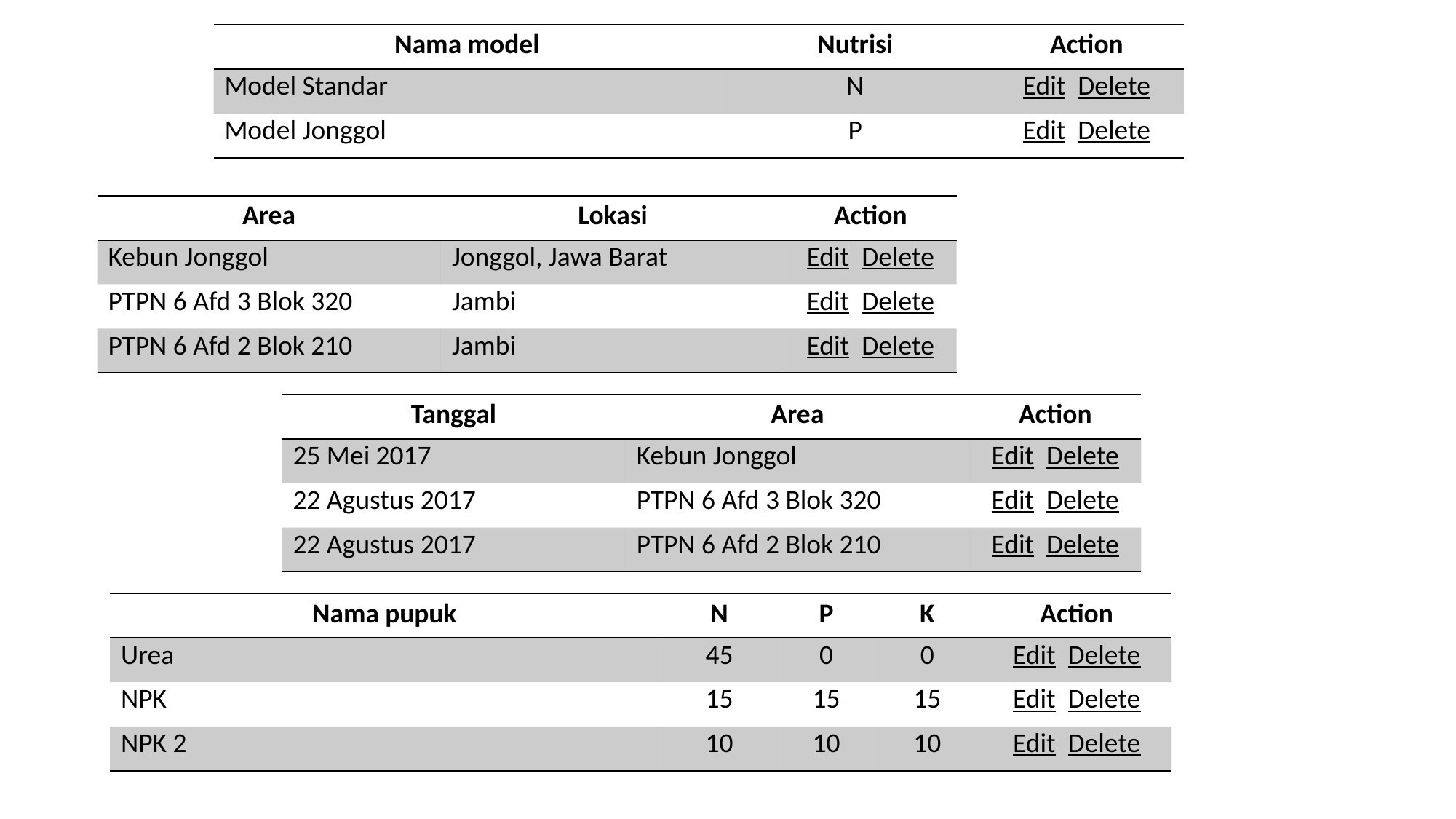

| Nama model | Nutrisi | Action |
| --- | --- | --- |
| Model Standar | N | Edit Delete |
| Model Jonggol | P | Edit Delete |
| Area | Lokasi | Action |
| --- | --- | --- |
| Kebun Jonggol | Jonggol, Jawa Barat | Edit Delete |
| PTPN 6 Afd 3 Blok 320 | Jambi | Edit Delete |
| PTPN 6 Afd 2 Blok 210 | Jambi | Edit Delete |
| Tanggal | Area | Action |
| --- | --- | --- |
| 25 Mei 2017 | Kebun Jonggol | Edit Delete |
| 22 Agustus 2017 | PTPN 6 Afd 3 Blok 320 | Edit Delete |
| 22 Agustus 2017 | PTPN 6 Afd 2 Blok 210 | Edit Delete |
| Nama pupuk | N | P | K | Action |
| --- | --- | --- | --- | --- |
| Urea | 45 | 0 | 0 | Edit Delete |
| NPK | 15 | 15 | 15 | Edit Delete |
| NPK 2 | 10 | 10 | 10 | Edit Delete |